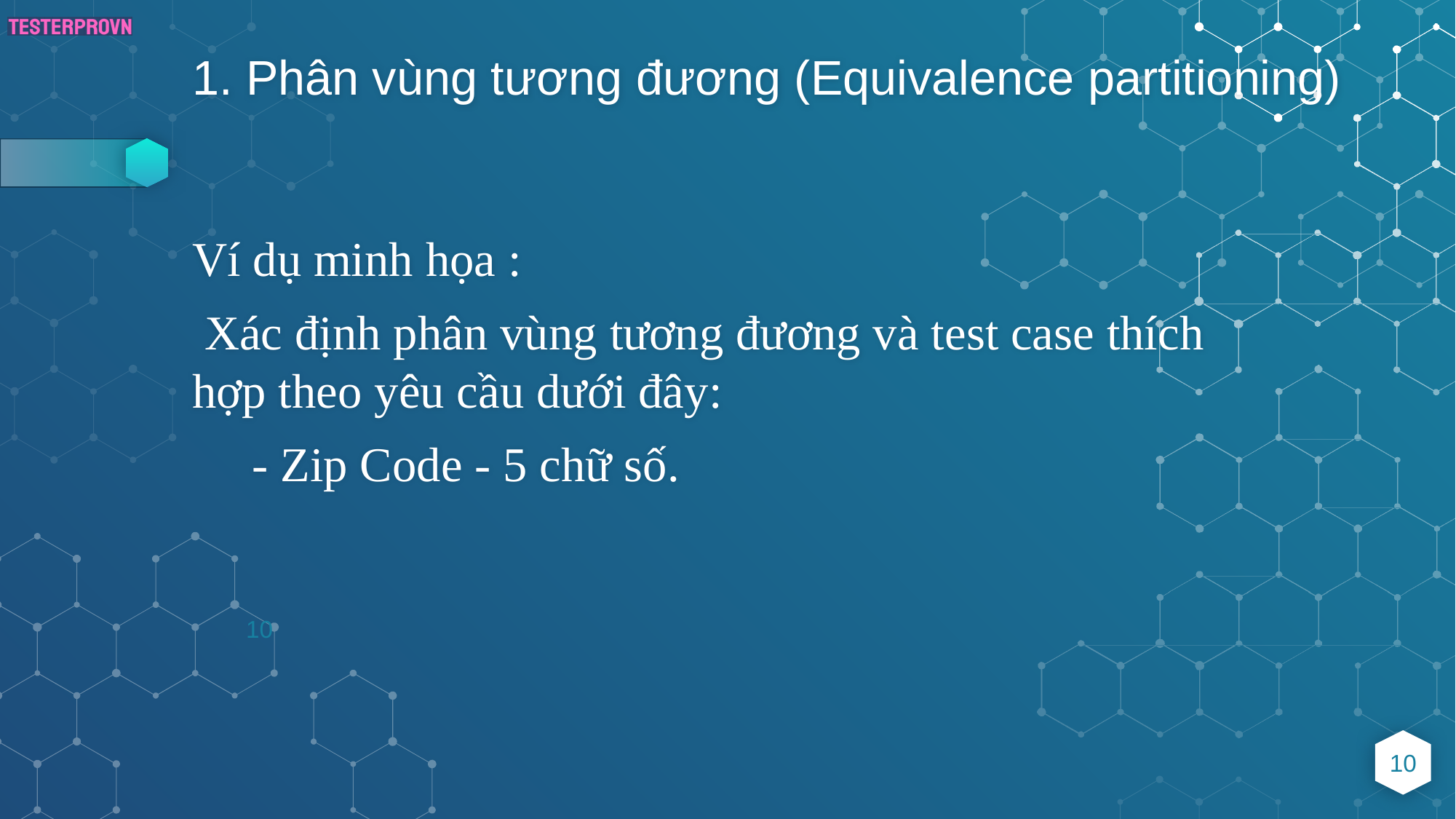

# 1. Phân vùng tương đương (Equivalence partitioning)
Ví dụ minh họa :
 Xác định phân vùng tương đương và test case thích hợp theo yêu cầu dưới đây:
 - Zip Code - 5 chữ số.

10